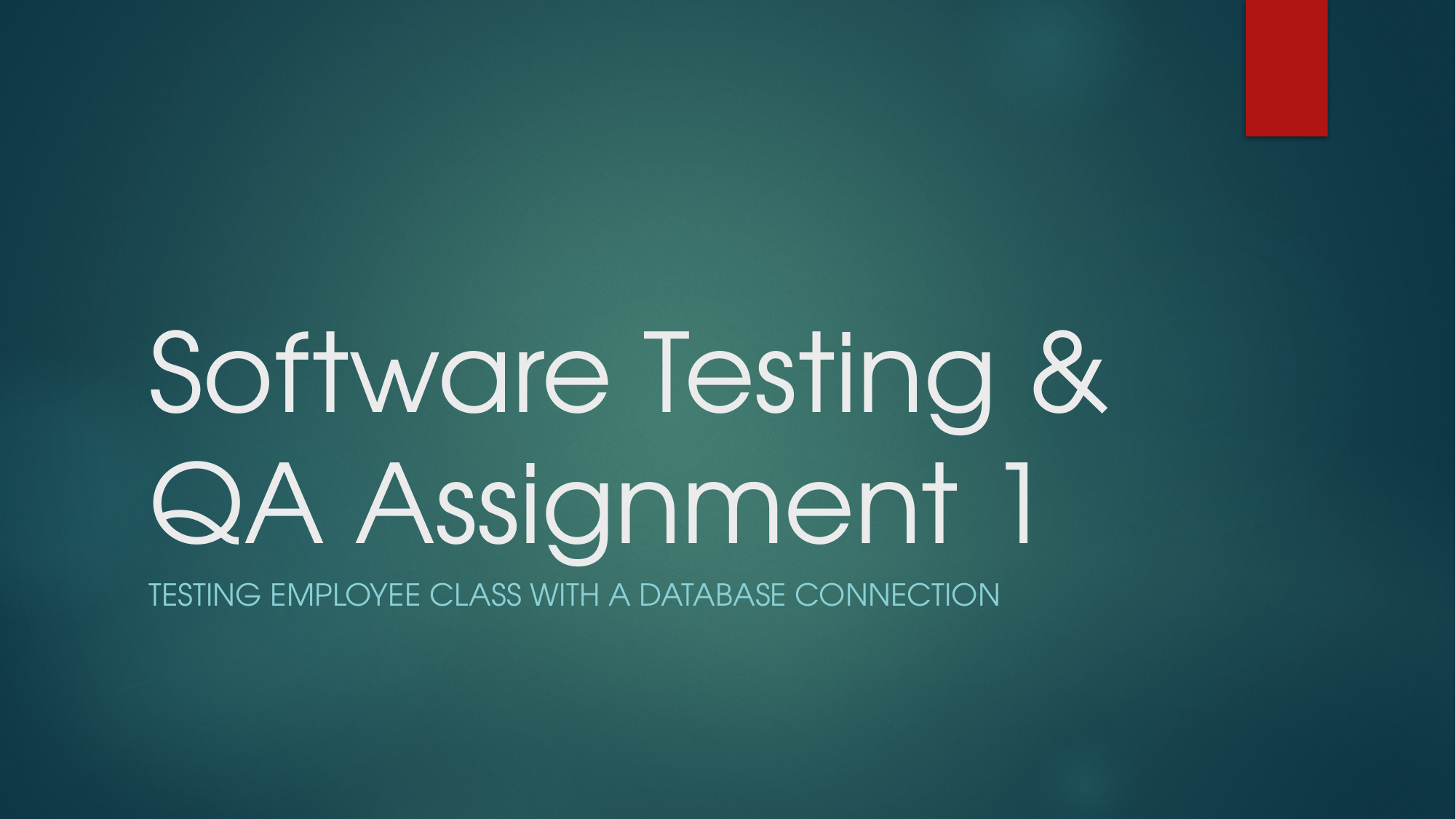

# Software Testing & QA Assignment 1
Testing Employee class with a database connection